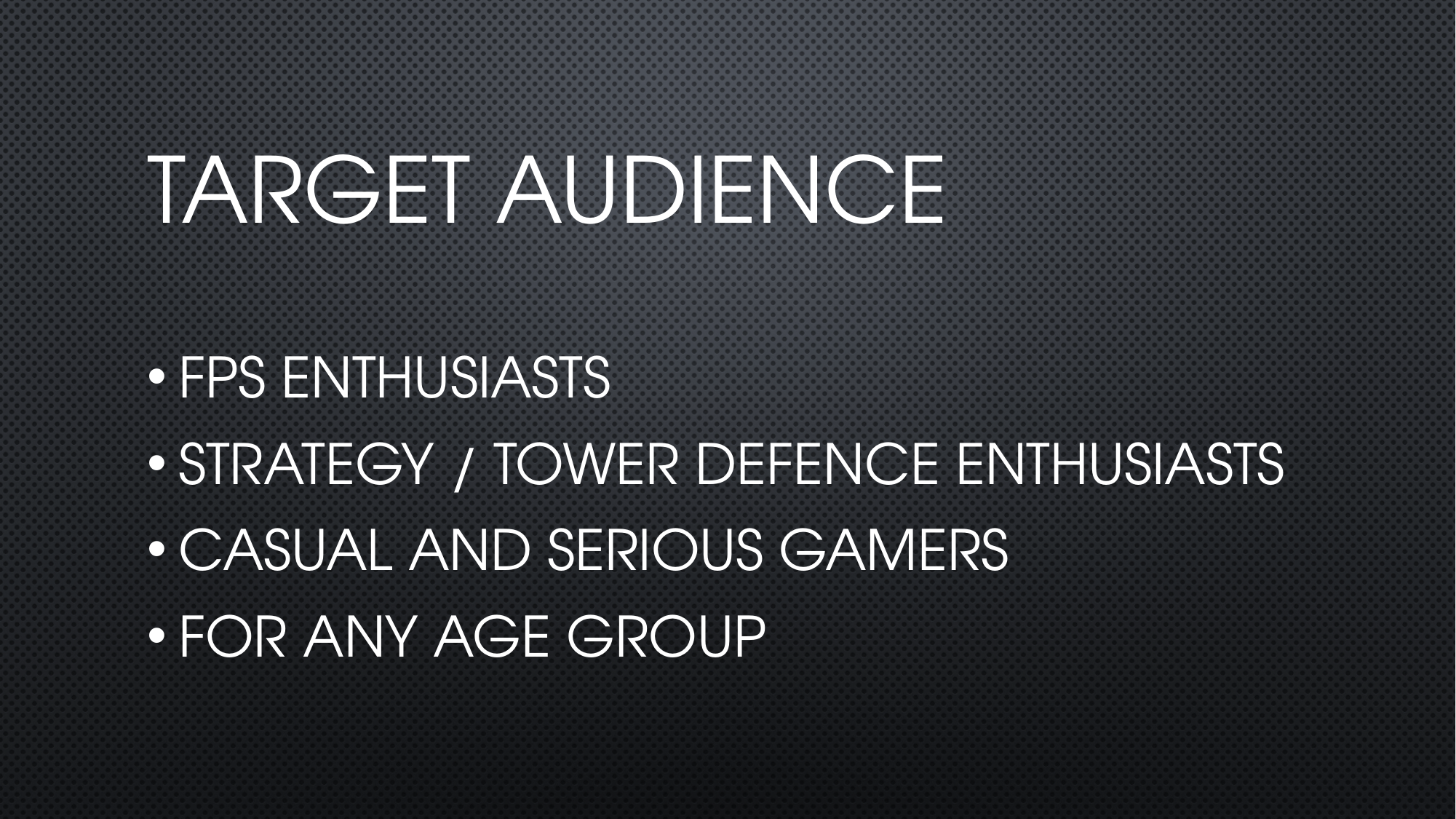

# Target Audience
FPS Enthusiasts
Strategy / Tower Defence Enthusiasts
Casual and Serious Gamers
For any age group